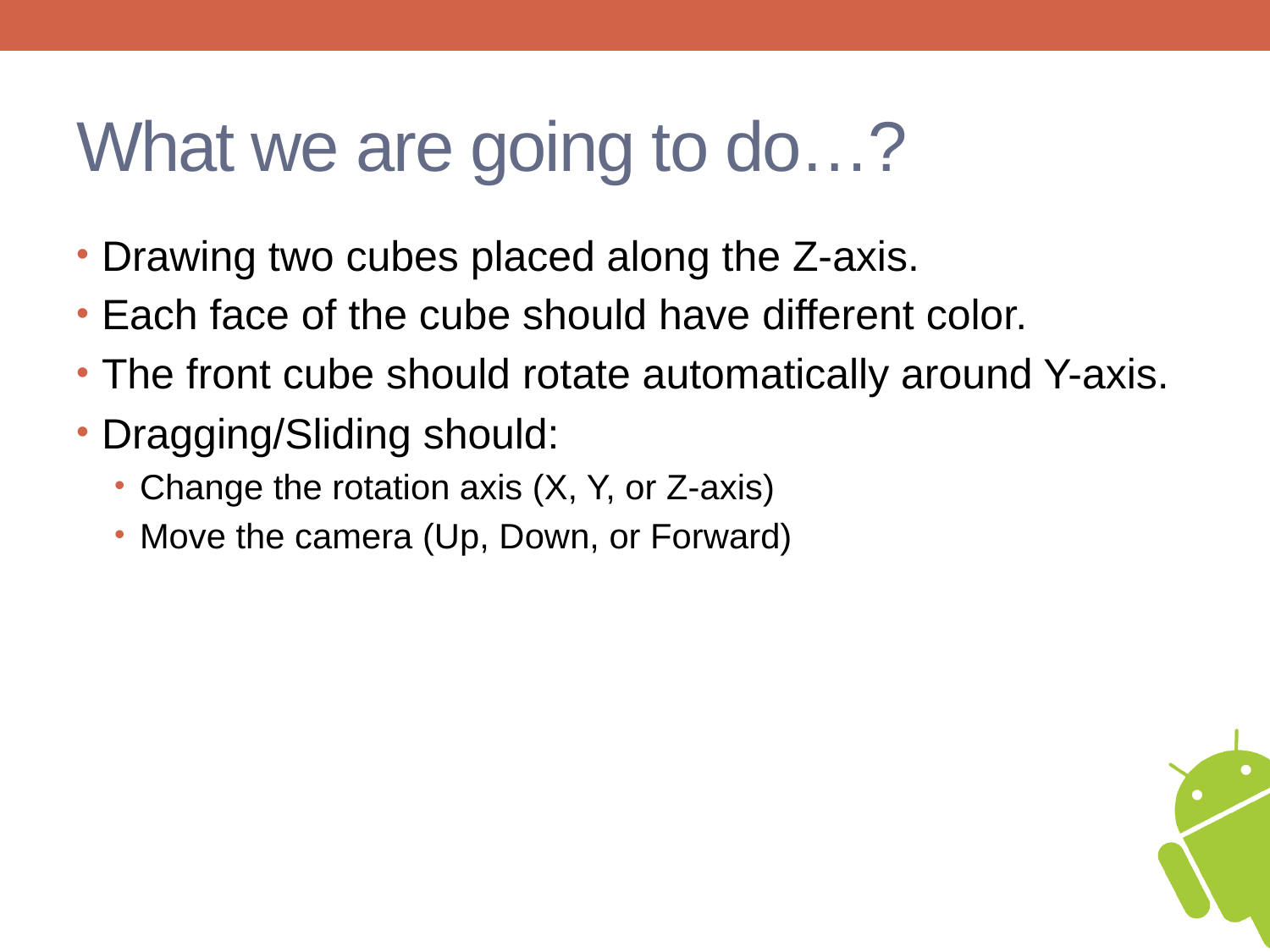

# What we are going to do…?
Drawing two cubes placed along the Z-axis.
Each face of the cube should have different color.
The front cube should rotate automatically around Y-axis.
Dragging/Sliding should:
Change the rotation axis (X, Y, or Z-axis)
Move the camera (Up, Down, or Forward)